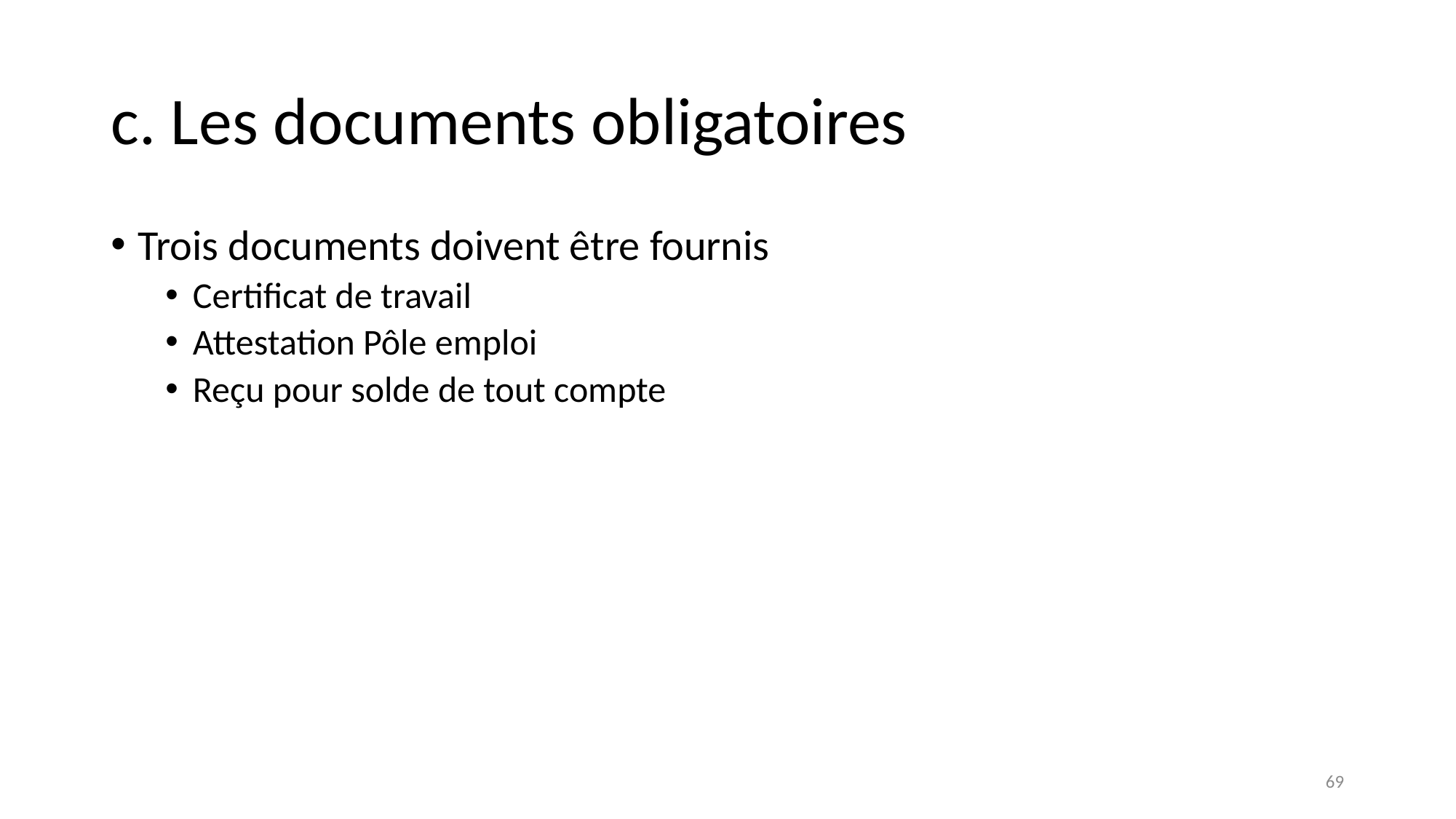

# c. Les documents obligatoires
Trois documents doivent être fournis
Certificat de travail
Attestation Pôle emploi
Reçu pour solde de tout compte
69